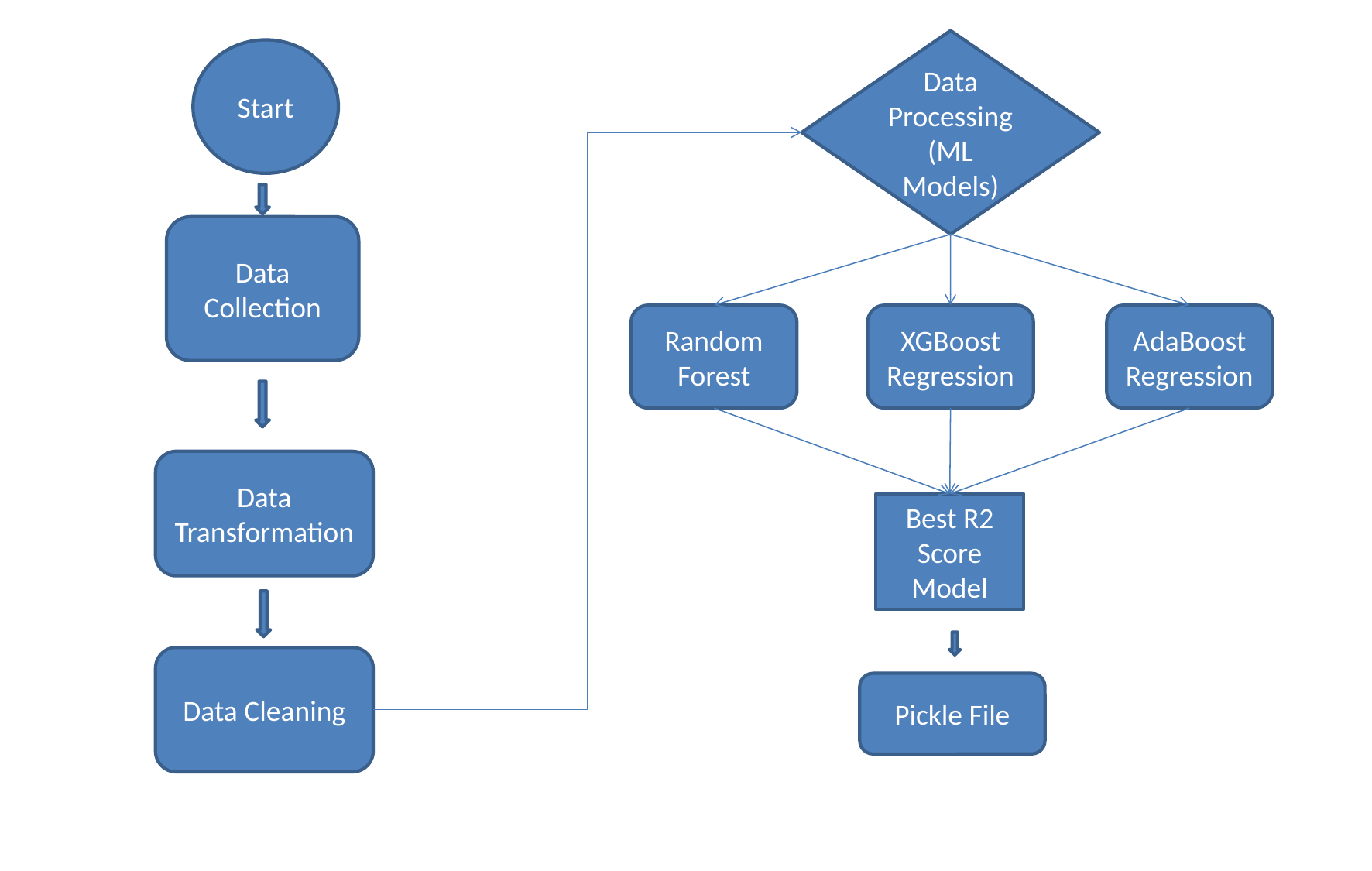

Data Processing
(ML Models)
Start

Data Collection
Random Forest
XGBoost Regression
AdaBoost Regression

Data Transformation
Best R2 Score Model

Data Cleaning
Pickle File